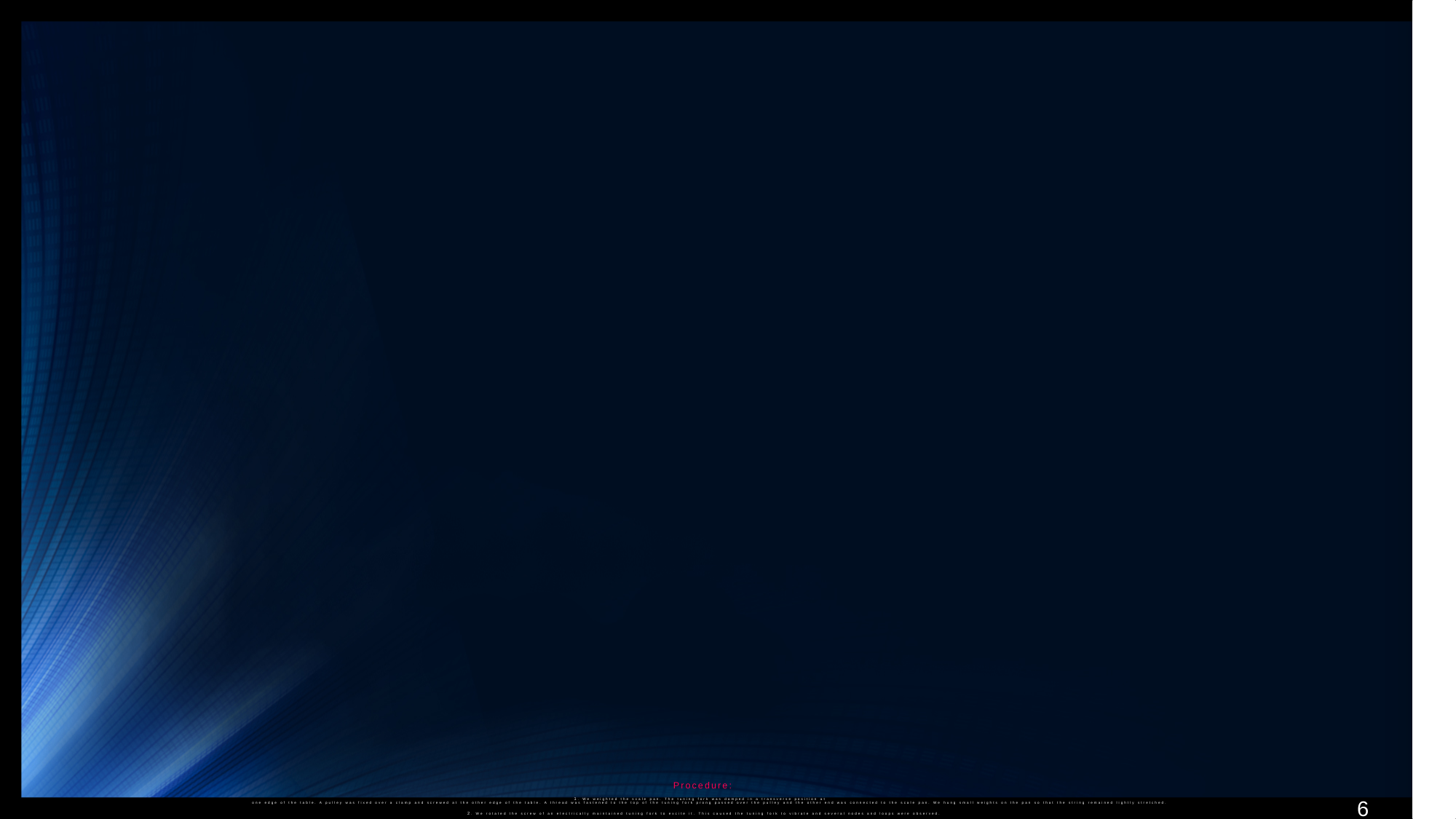

# Procedure: 1. We weighted the scale pan. The tuning fork was damped in a transverse position at one edge of the table. A pulley was fixed over a clamp and screwed at the other edge of the table. A thread was fastened to the top of the tuning fork prong passed over the pulley and the other end was connected to the scale pan. We hung small weights on the pan so that the string remained lightly stretched. 2. We rotated the screw of an electrically maintained tuning fork to excite it. This caused the tuning fork to vibrate and several nodes and loops were observed. 3. The weight was increased or decreased until the loops became maximum and the nodal points were fixed, indicating resonance. At this point the loops were of equal length and the mode of vibration of the string matched the frequency of the tuning fork. The length of the string was adjusted accordingly.
6